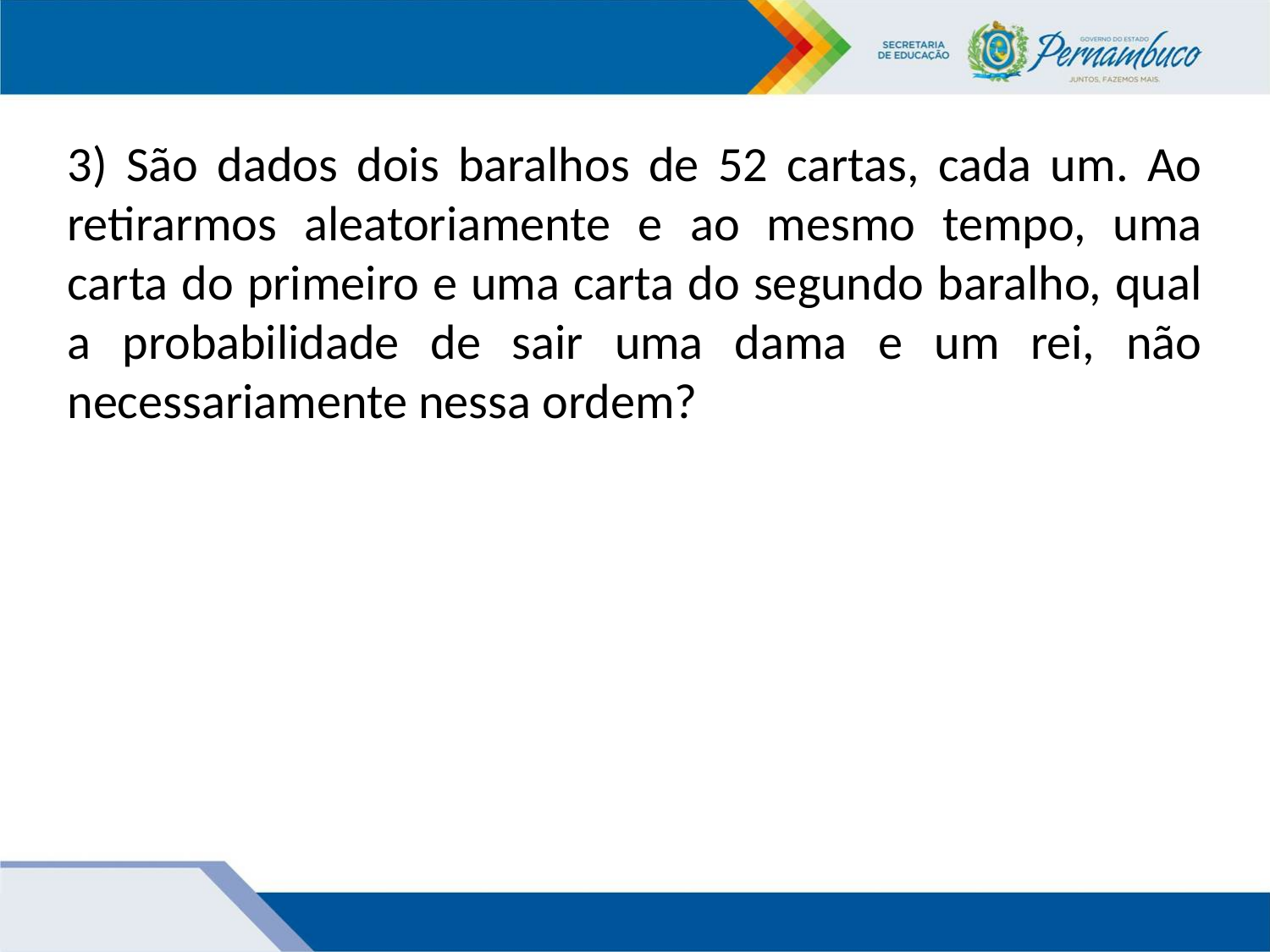

3) São dados dois baralhos de 52 cartas, cada um. Ao retirarmos aleatoriamente e ao mesmo tempo, uma carta do primeiro e uma carta do segundo baralho, qual a probabilidade de sair uma dama e um rei, não necessariamente nessa ordem?